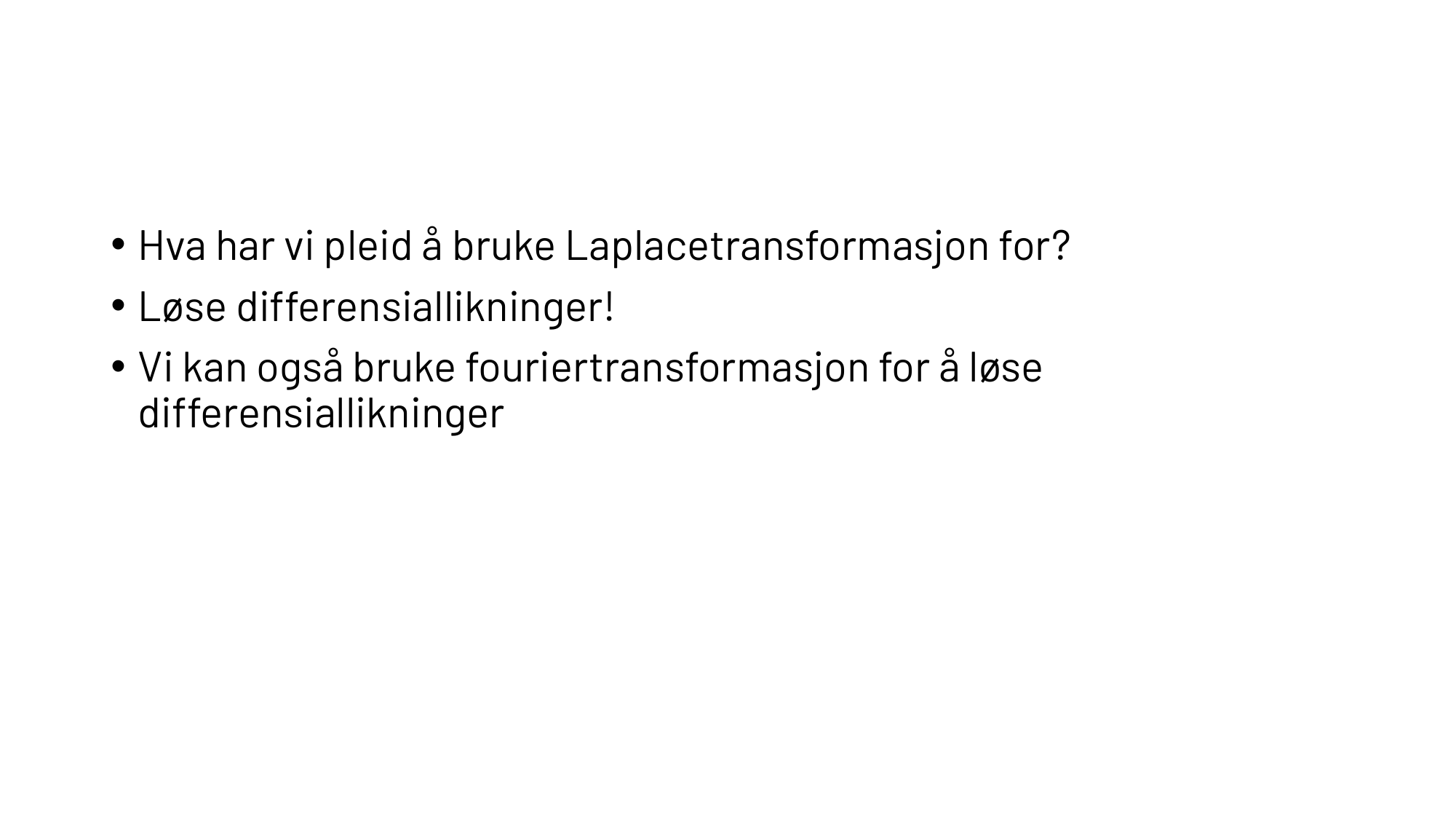

Hva har vi pleid å bruke Laplacetransformasjon for?
Løse differensiallikninger!
Vi kan også bruke fouriertransformasjon for å løse differensiallikninger